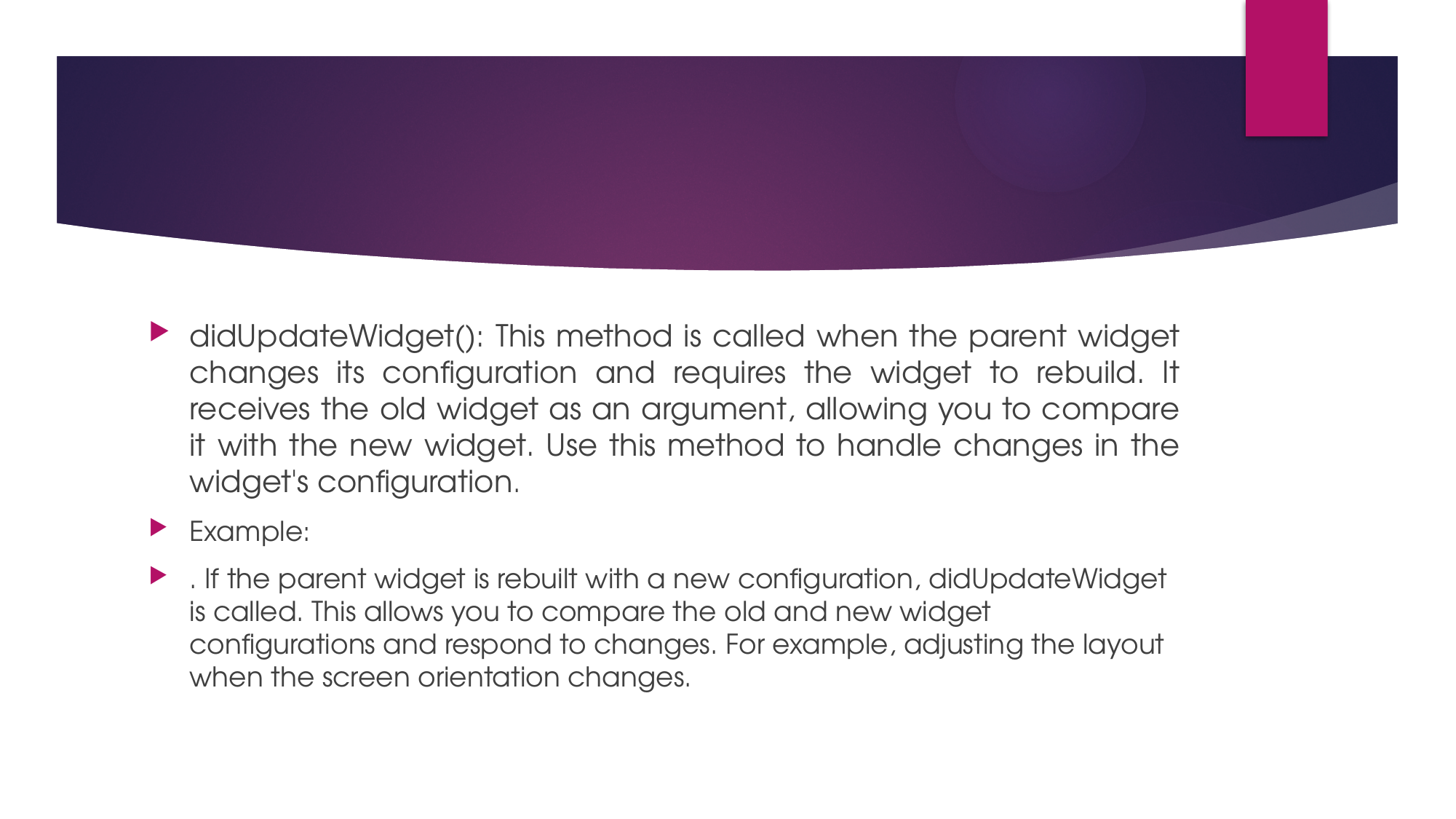

#
didUpdateWidget(): This method is called when the parent widget changes its configuration and requires the widget to rebuild. It receives the old widget as an argument, allowing you to compare it with the new widget. Use this method to handle changes in the widget's configuration.
Example:
. If the parent widget is rebuilt with a new configuration, didUpdateWidget is called. This allows you to compare the old and new widget configurations and respond to changes. For example, adjusting the layout when the screen orientation changes.